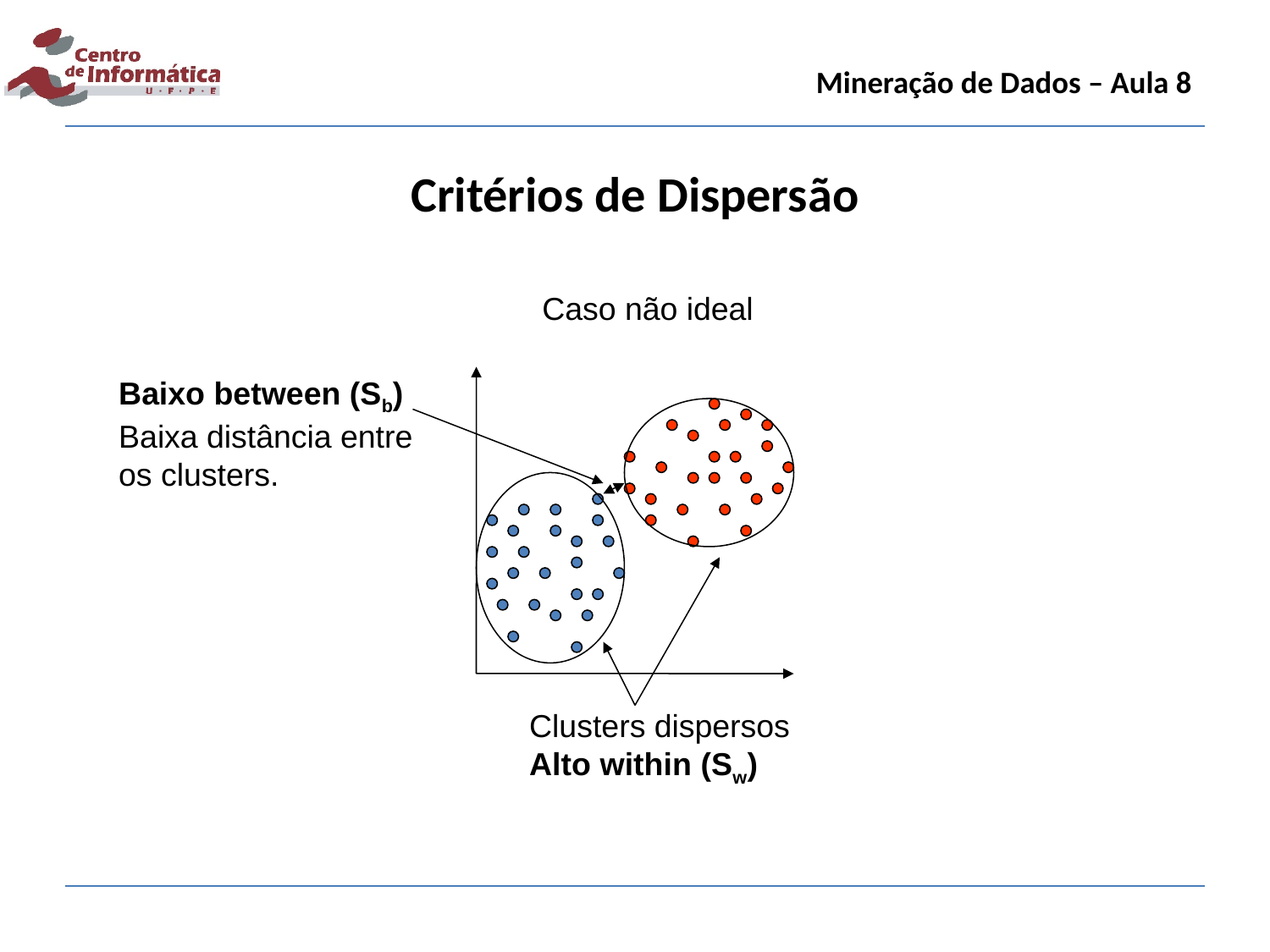

Mineração de Dados – Aula 8
Critérios de Dispersão
Caso não ideal
Baixo between (Sb)
Baixa distância entre
os clusters.

Clusters dispersos
Alto within (Sw)